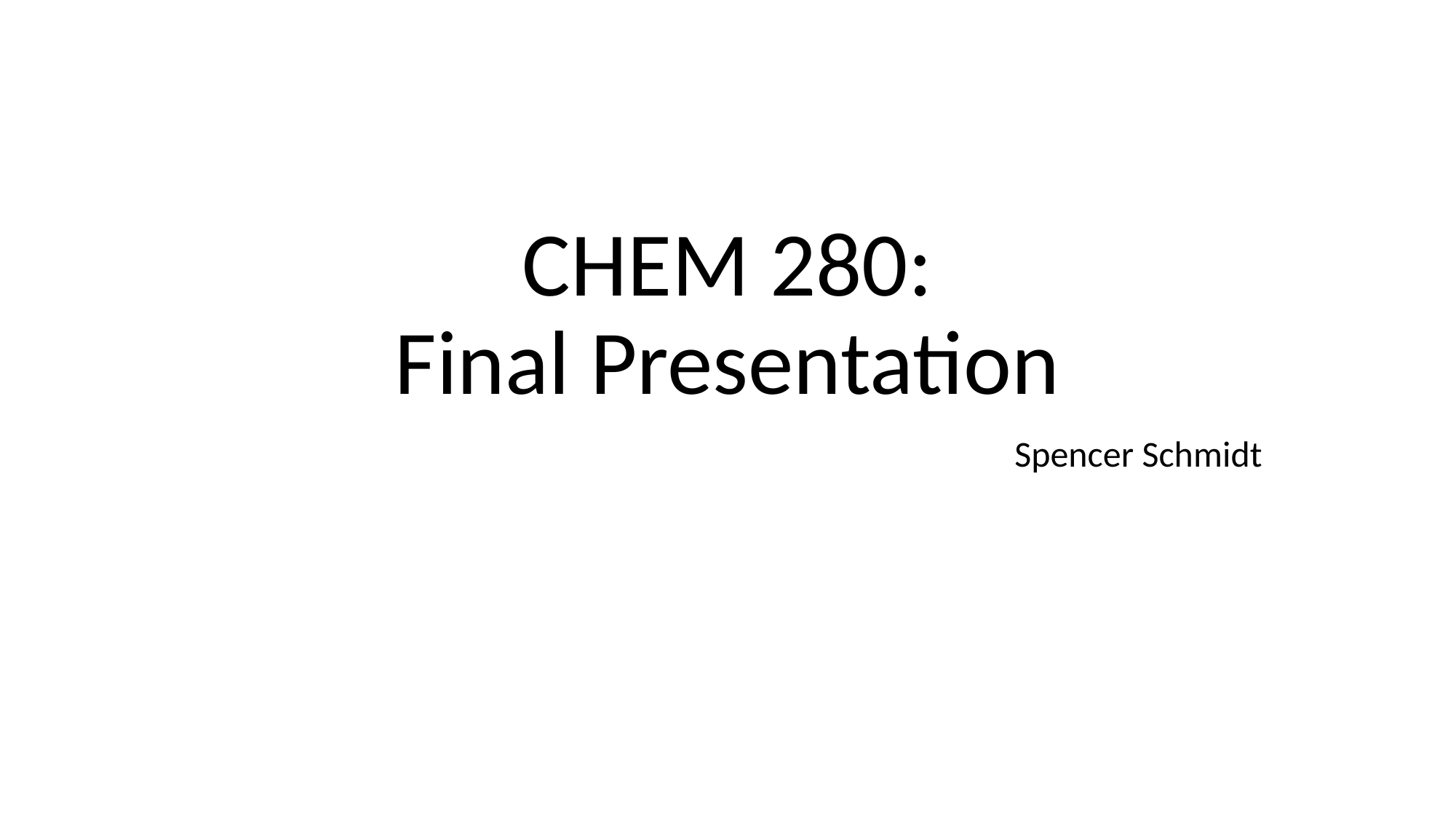

# CHEM 280: Final Presentation
Spencer Schmidt